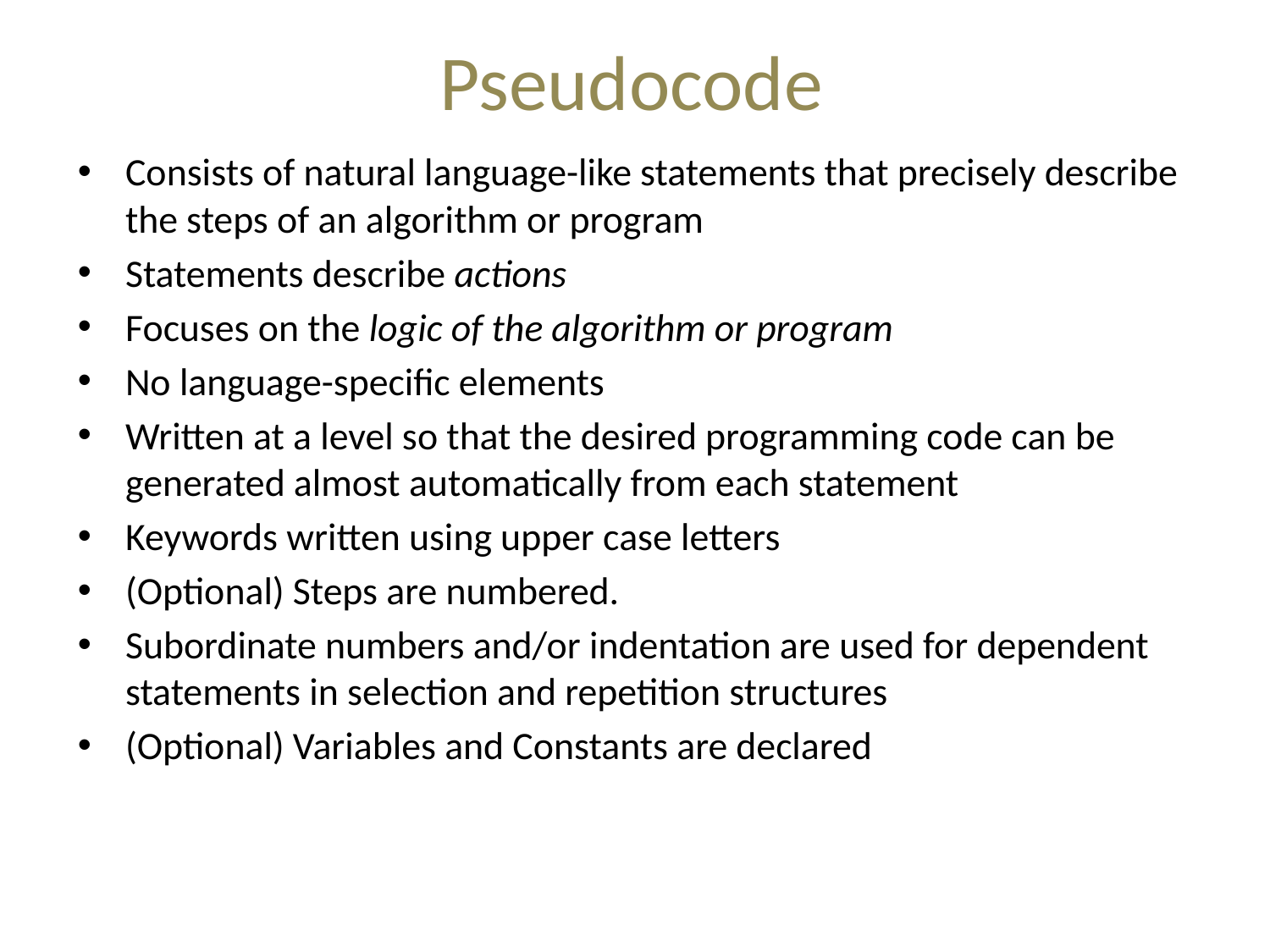

# Pseudocode
Consists of natural language-like statements that precisely describe the steps of an algorithm or program
Statements describe actions
Focuses on the logic of the algorithm or program
No language-specific elements
Written at a level so that the desired programming code can be generated almost automatically from each statement
Keywords written using upper case letters
(Optional) Steps are numbered.
Subordinate numbers and/or indentation are used for dependent statements in selection and repetition structures
(Optional) Variables and Constants are declared